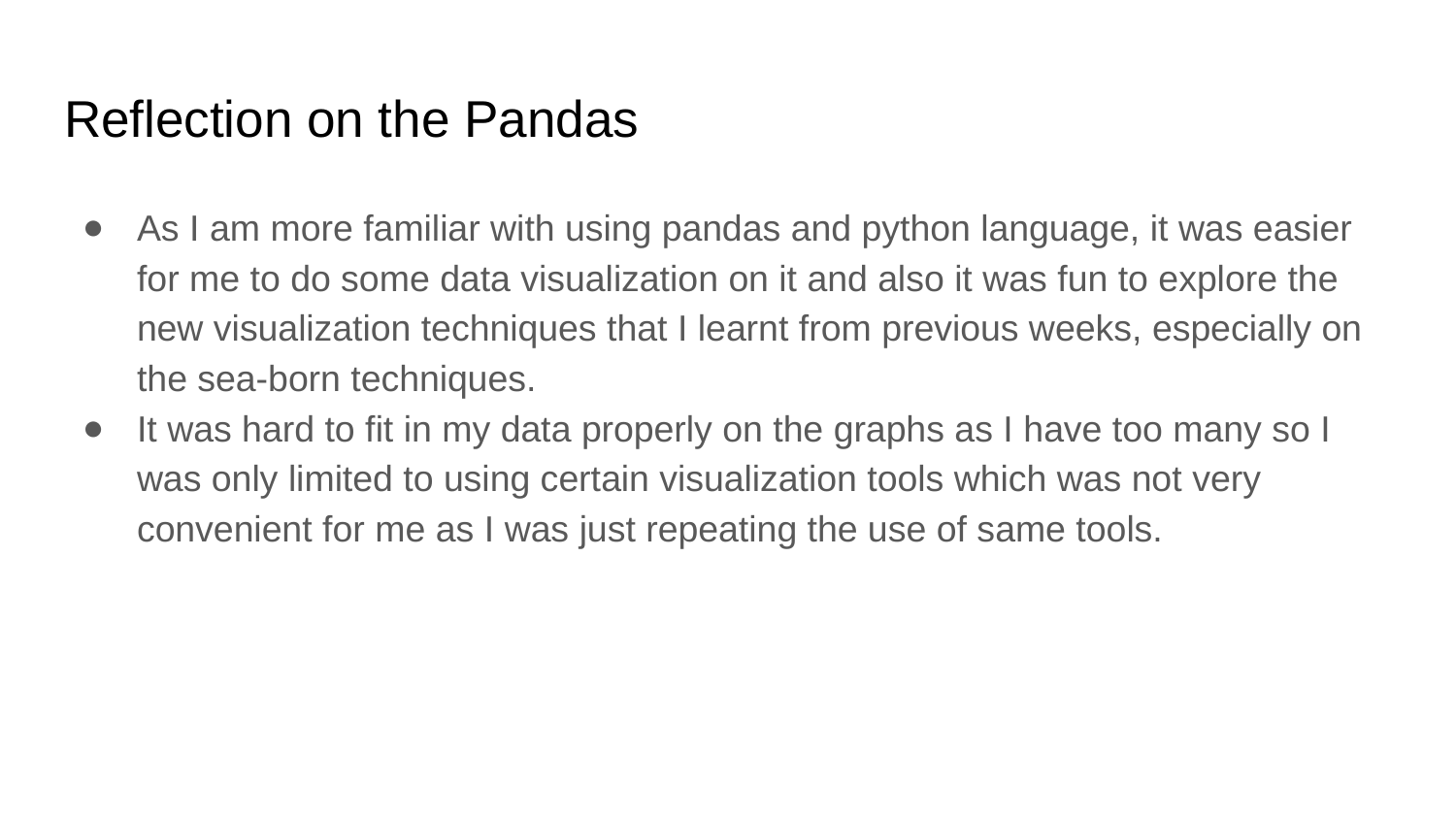

# Reflection on the Pandas
As I am more familiar with using pandas and python language, it was easier for me to do some data visualization on it and also it was fun to explore the new visualization techniques that I learnt from previous weeks, especially on the sea-born techniques.
It was hard to fit in my data properly on the graphs as I have too many so I was only limited to using certain visualization tools which was not very convenient for me as I was just repeating the use of same tools.